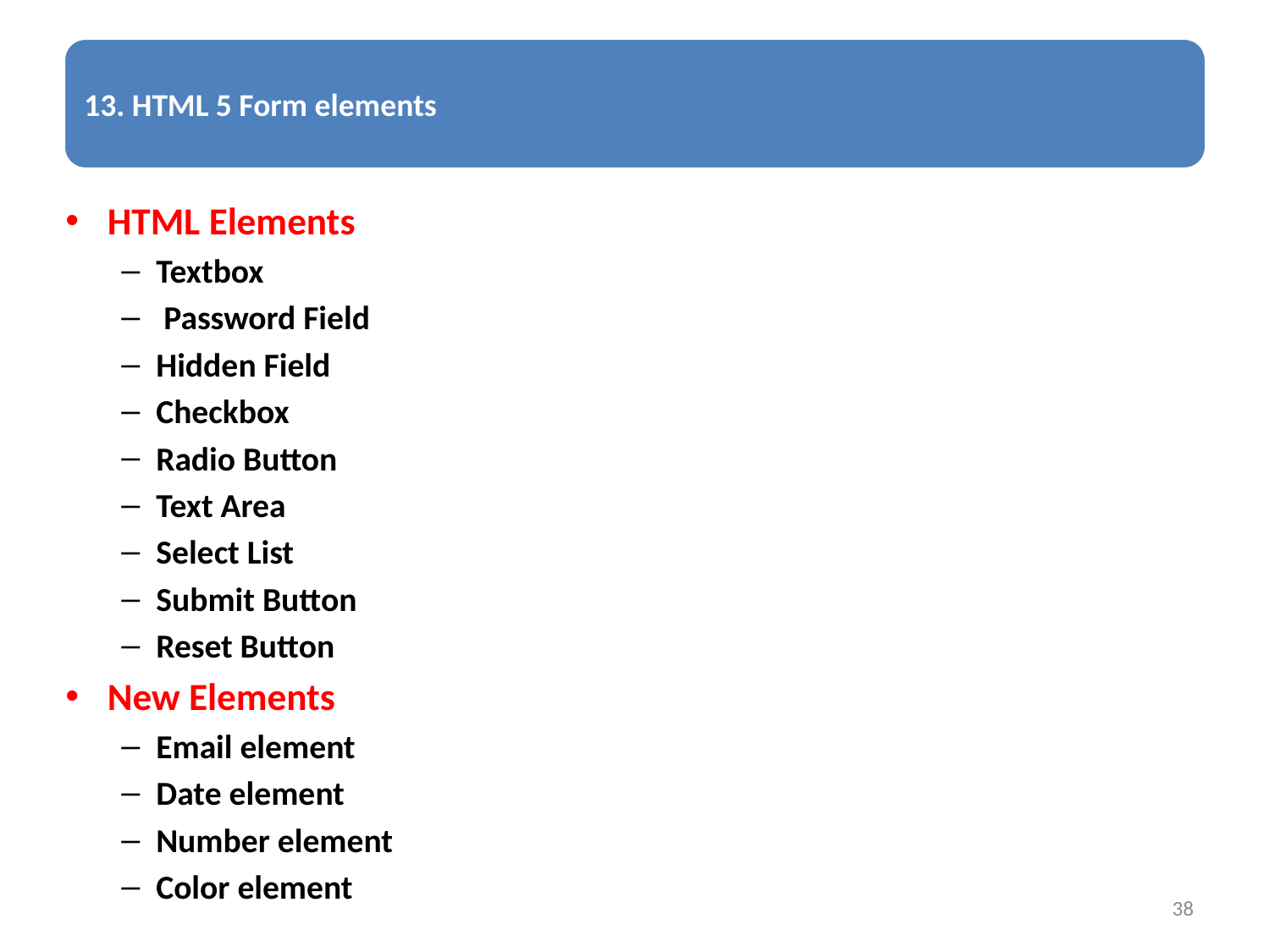

13. HTML 5 Form elements
HTML Elements
Textbox
 Password Field
Hidden Field
Checkbox
Radio Button
Text Area
Select List
Submit Button
Reset Button
New Elements
Email element
Date element
Number element
Color element
38